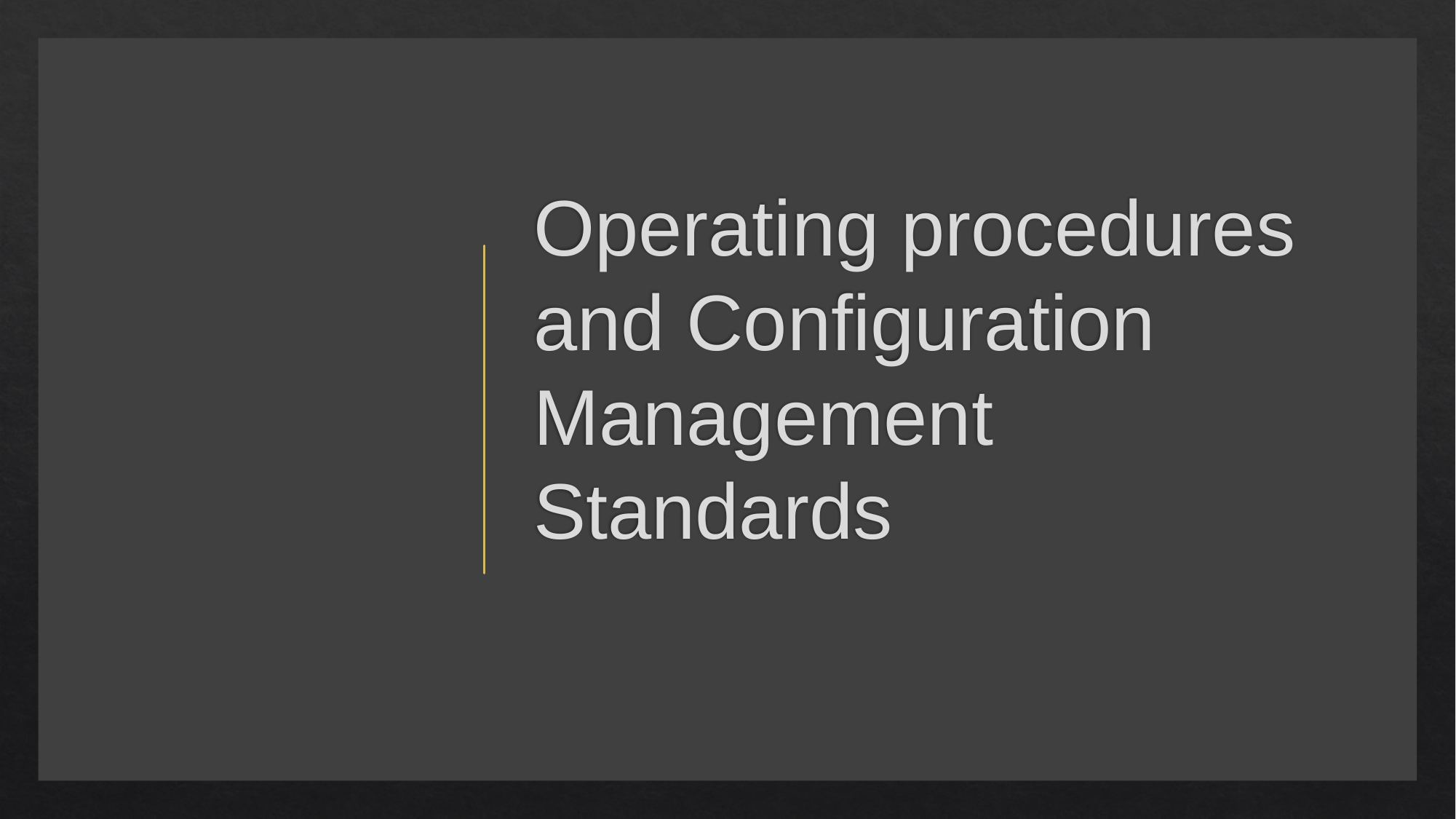

# Operating procedures and Configuration Management Standards